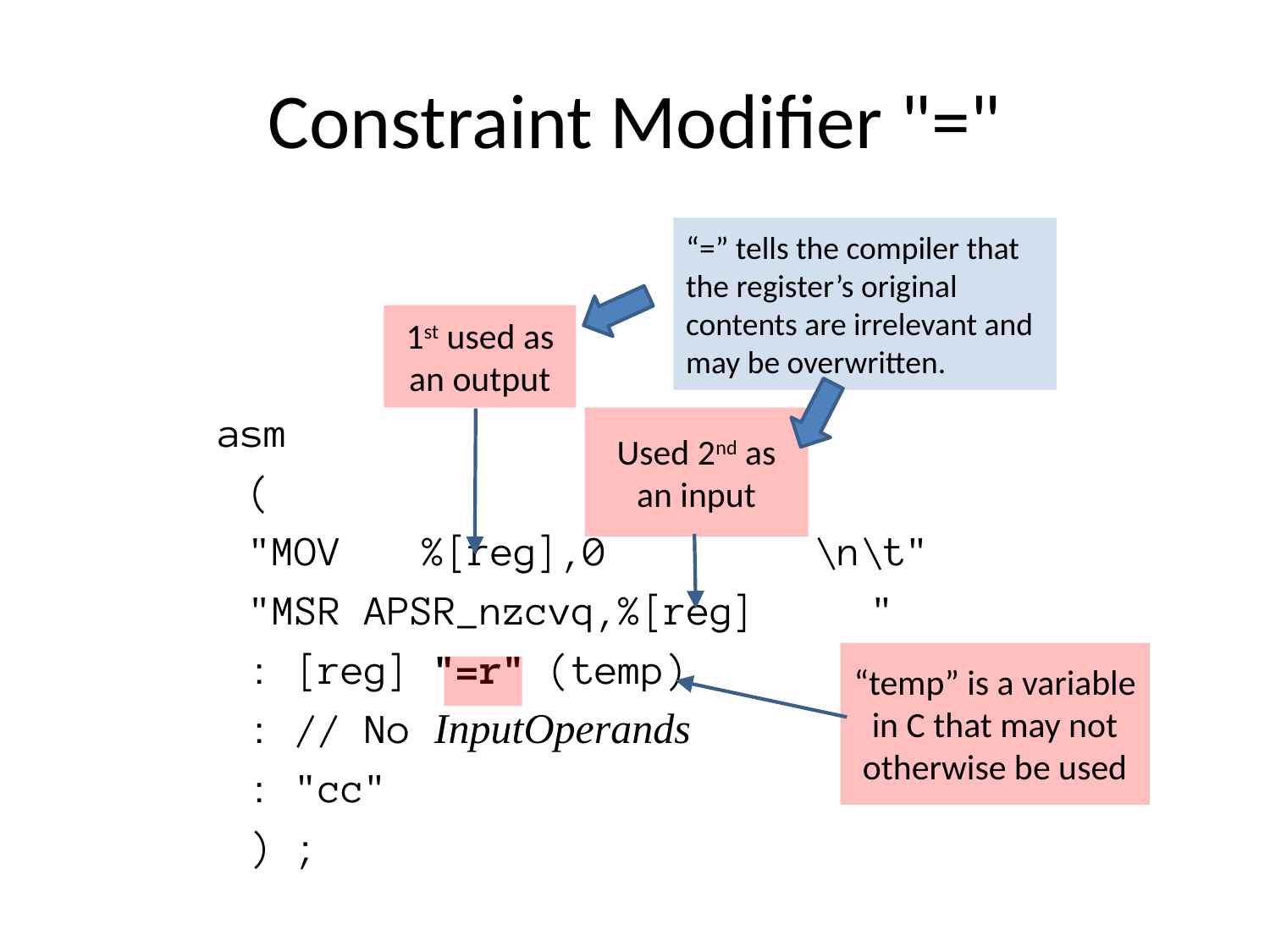

# Constraint Modifier "="
“=” tells the compiler that the register’s original contents are irrelevant and may be overwritten.

asm
(
"MOV	  %[reg],0	        \n\t"
"MSR APSR_nzcvq,%[reg]     "
: [reg] "=r" (temp)
: // No InputOperands
: "cc"
) ;

1st used as an output

Used 2nd as an input
“temp” is a variable in C that may not otherwise be used